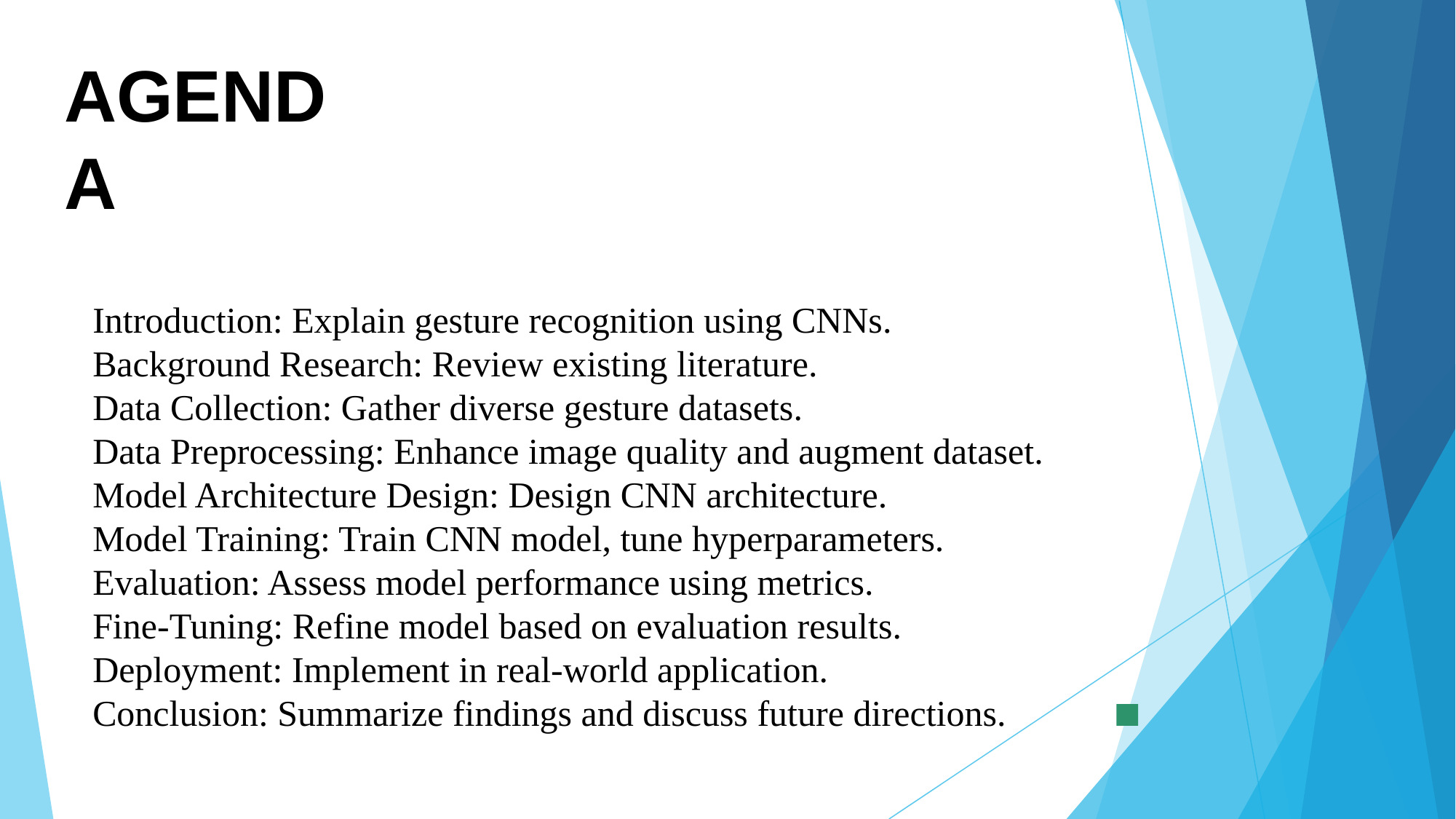

# AGENDA
Introduction: Explain gesture recognition using CNNs.
Background Research: Review existing literature.
Data Collection: Gather diverse gesture datasets.
Data Preprocessing: Enhance image quality and augment dataset.
Model Architecture Design: Design CNN architecture.
Model Training: Train CNN model, tune hyperparameters.
Evaluation: Assess model performance using metrics.
Fine-Tuning: Refine model based on evaluation results.
Deployment: Implement in real-world application.
Conclusion: Summarize findings and discuss future directions.